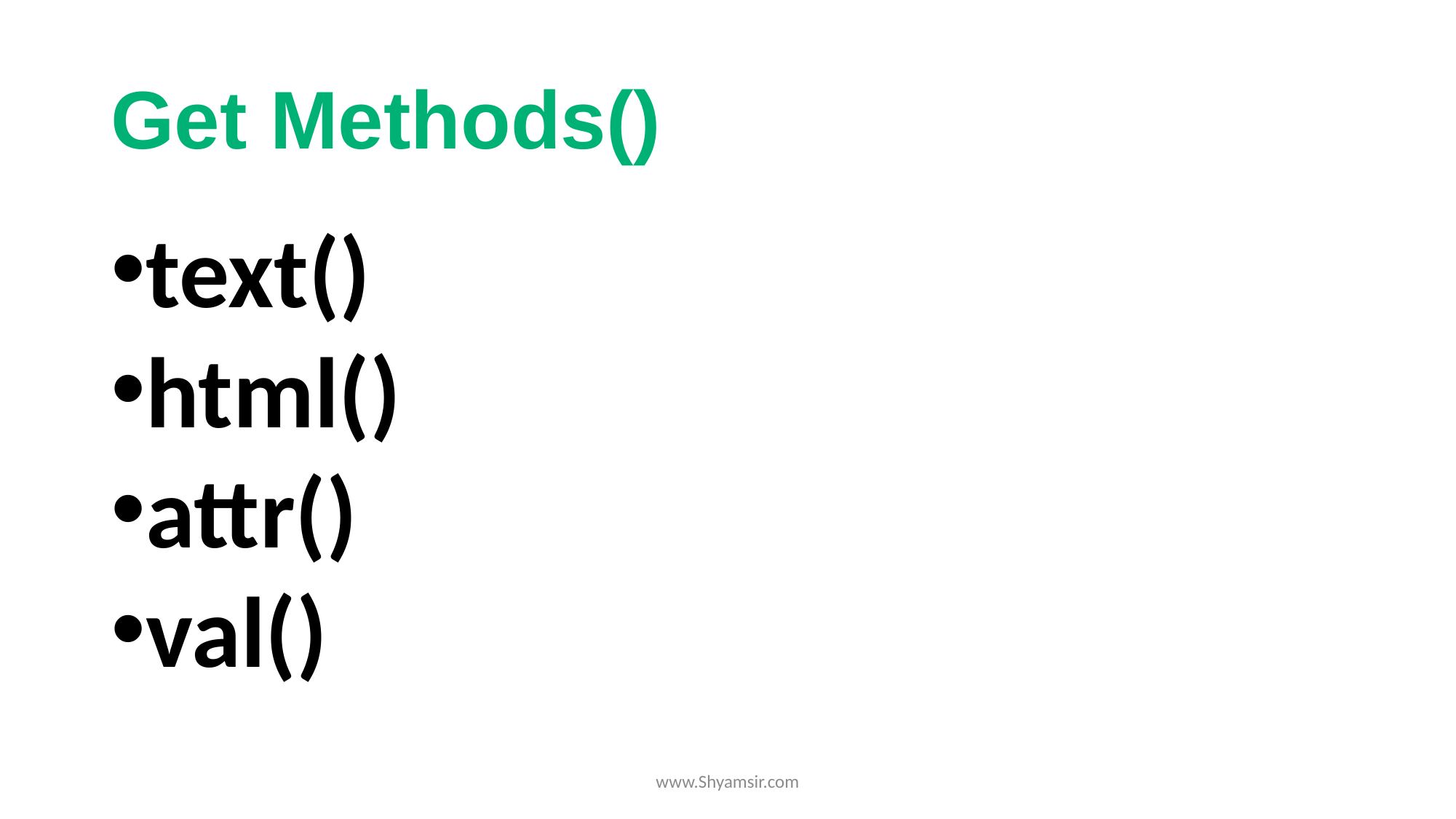

# Get Methods()
text()
html()
attr()
val()
www.Shyamsir.com